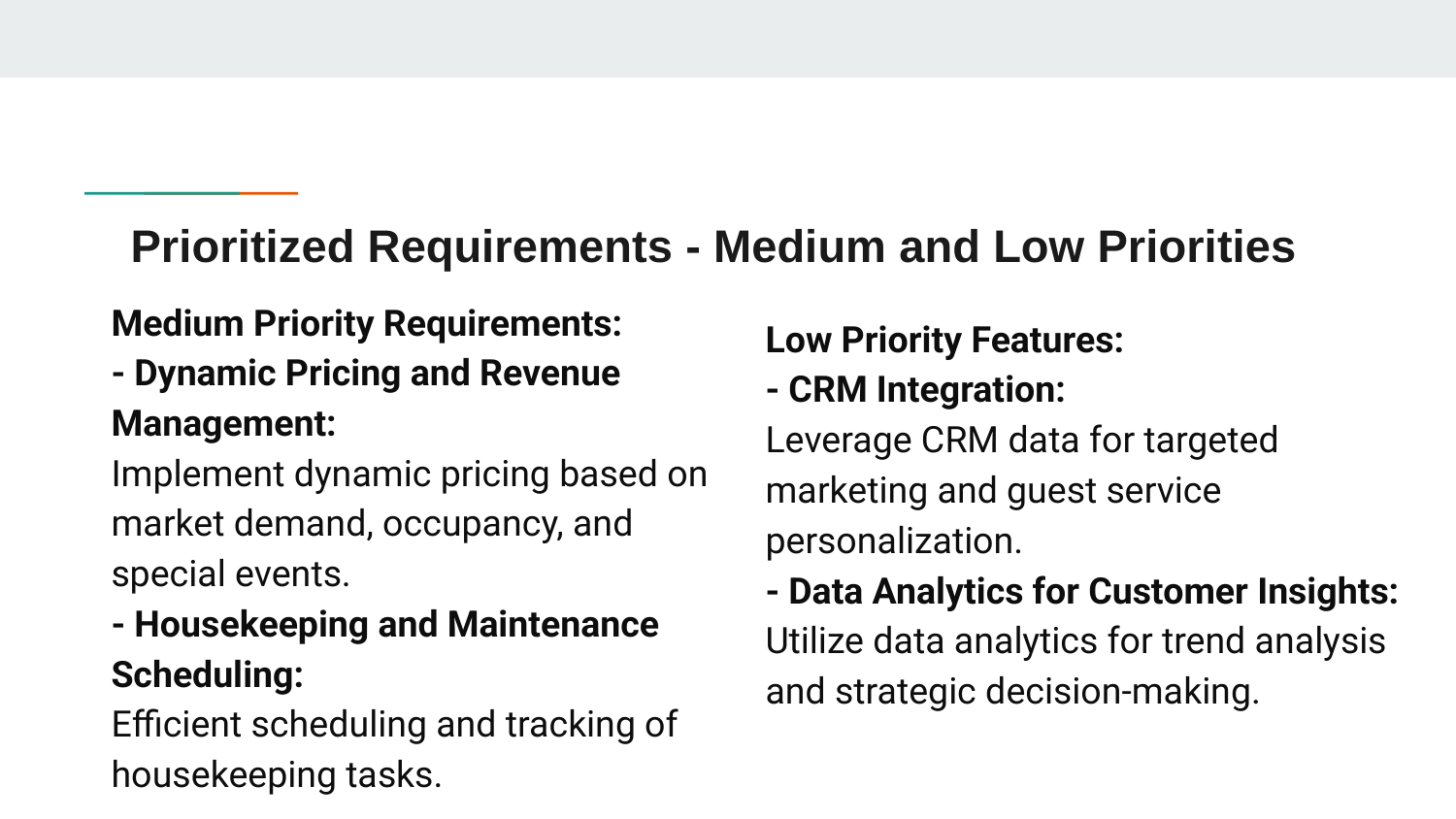

# Prioritized Requirements - Medium and Low Priorities
Medium Priority Requirements:
- Dynamic Pricing and Revenue Management:
Implement dynamic pricing based on market demand, occupancy, and special events.
- Housekeeping and Maintenance Scheduling:
Efficient scheduling and tracking of housekeeping tasks.

Low Priority Features:
- CRM Integration:
Leverage CRM data for targeted marketing and guest service personalization.
- Data Analytics for Customer Insights:
Utilize data analytics for trend analysis and strategic decision-making.